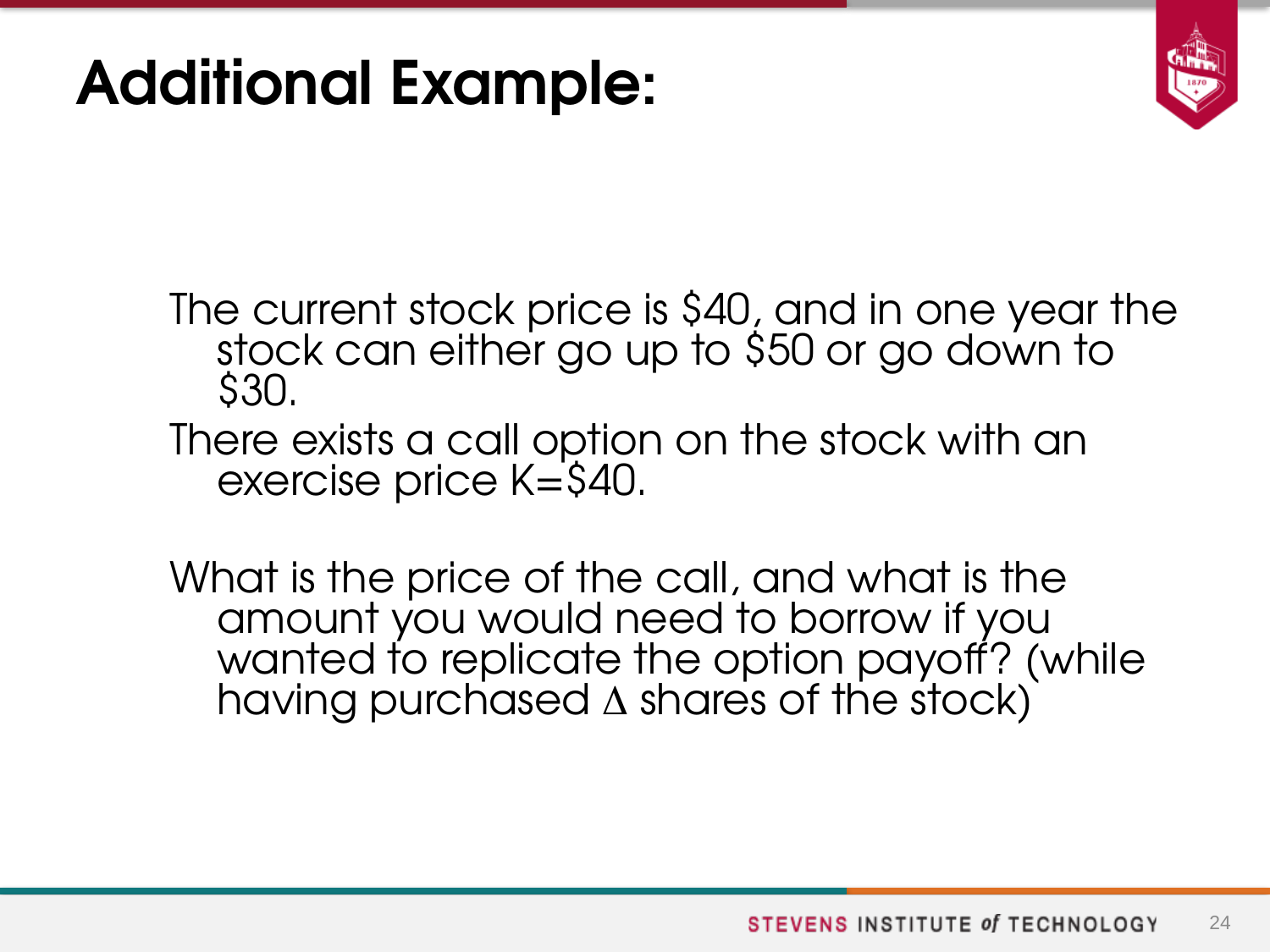

# Additional Example:
The current stock price is $40, and in one year the stock can either go up to $50 or go down to $30.
There exists a call option on the stock with an exercise price K=$40.

What is the price of the call, and what is the amount you would need to borrow if you wanted to replicate the option payoff? (while having purchased Δ shares of the stock)
24